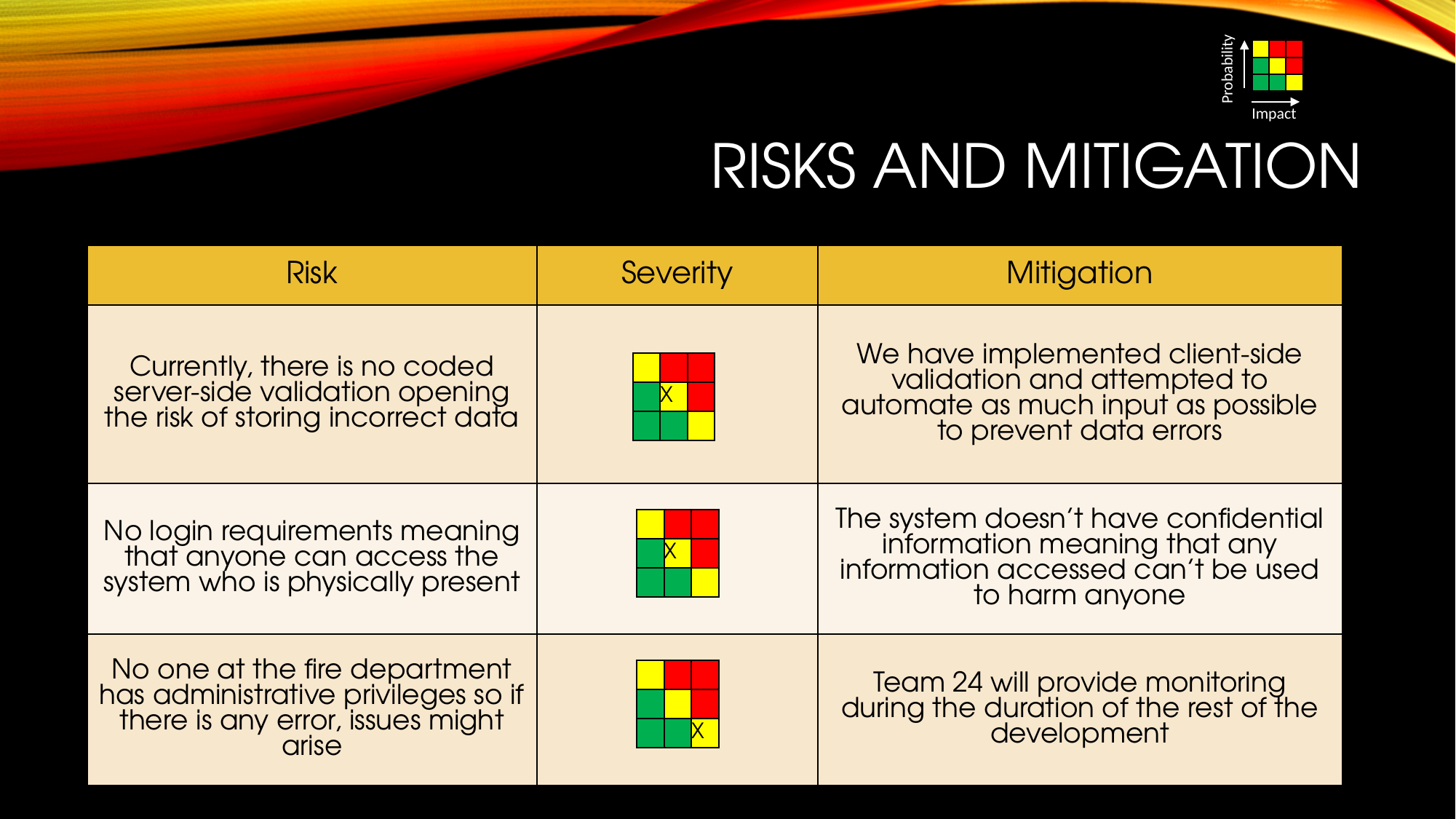

|  |  |  |
| --- | --- | --- |
|  |  |  |
|  |  |  |
Probability
# Risks and Mitigation
Impact
| Risk | Severity | Mitigation |
| --- | --- | --- |
| Currently, there is no coded server-side validation opening the risk of storing incorrect data |  | We have implemented client-side validation and attempted to automate as much input as possible to prevent data errors |
| No login requirements meaning that anyone can access the system who is physically present |  | The system doesn’t have confidential information meaning that any information accessed can’t be used to harm anyone |
| No one at the fire department has administrative privileges so if there is any error, issues might arise |  | Team 24 will provide monitoring during the duration of the rest of the development |
|  |  |  |
| --- | --- | --- |
|  | X |  |
|  |  |  |
|  |  |  |
| --- | --- | --- |
|  | X |  |
|  |  |  |
|  |  |  |
| --- | --- | --- |
|  |  |  |
|  |  | X |